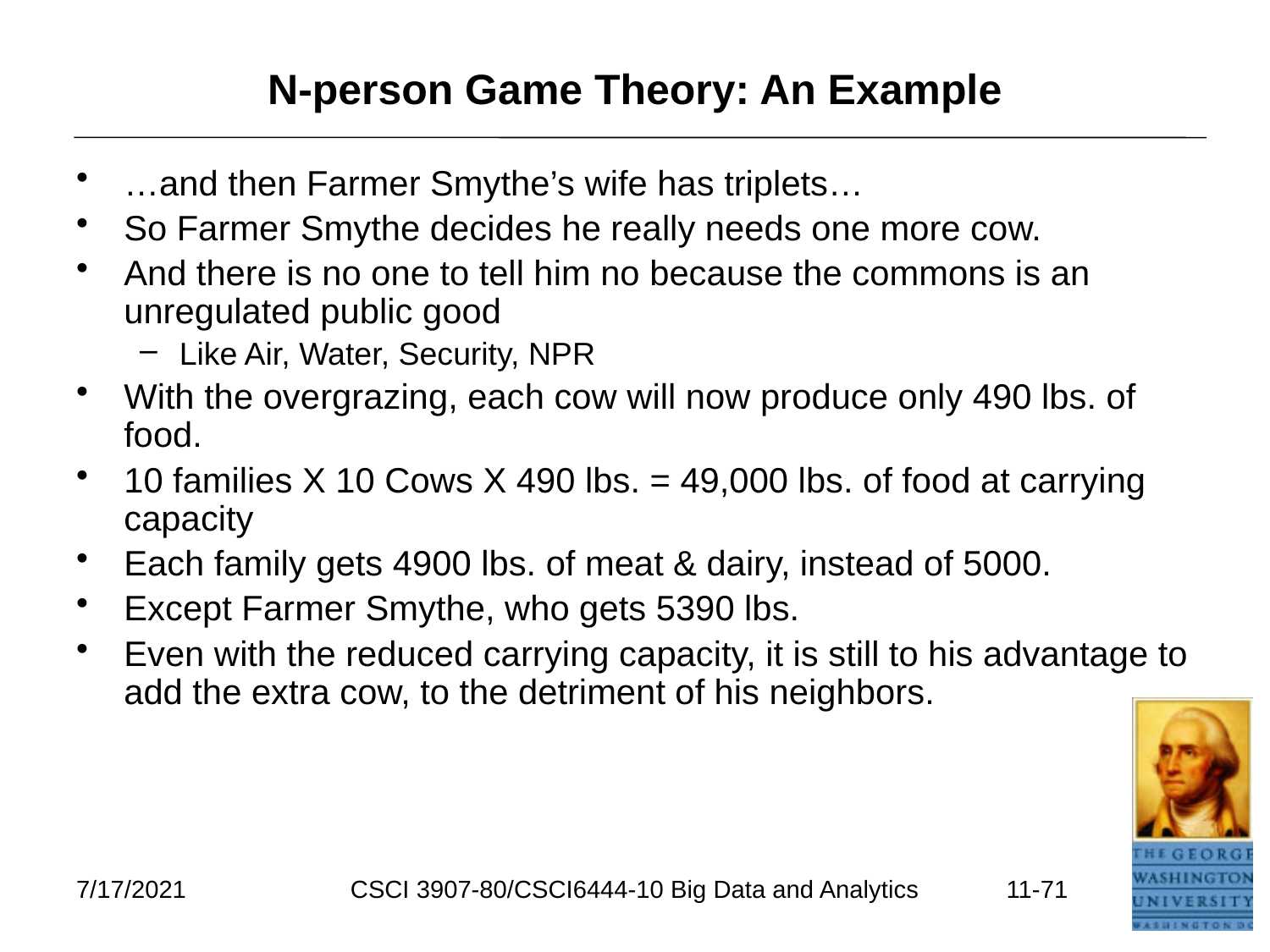

# N-person Game Theory: An Example
…and then Farmer Smythe’s wife has triplets…
So Farmer Smythe decides he really needs one more cow.
And there is no one to tell him no because the commons is an unregulated public good
Like Air, Water, Security, NPR
With the overgrazing, each cow will now produce only 490 lbs. of food.
10 families X 10 Cows X 490 lbs. = 49,000 lbs. of food at carrying capacity
Each family gets 4900 lbs. of meat & dairy, instead of 5000.
Except Farmer Smythe, who gets 5390 lbs.
Even with the reduced carrying capacity, it is still to his advantage to add the extra cow, to the detriment of his neighbors.
7/17/2021
CSCI 3907-80/CSCI6444-10 Big Data and Analytics
11-71